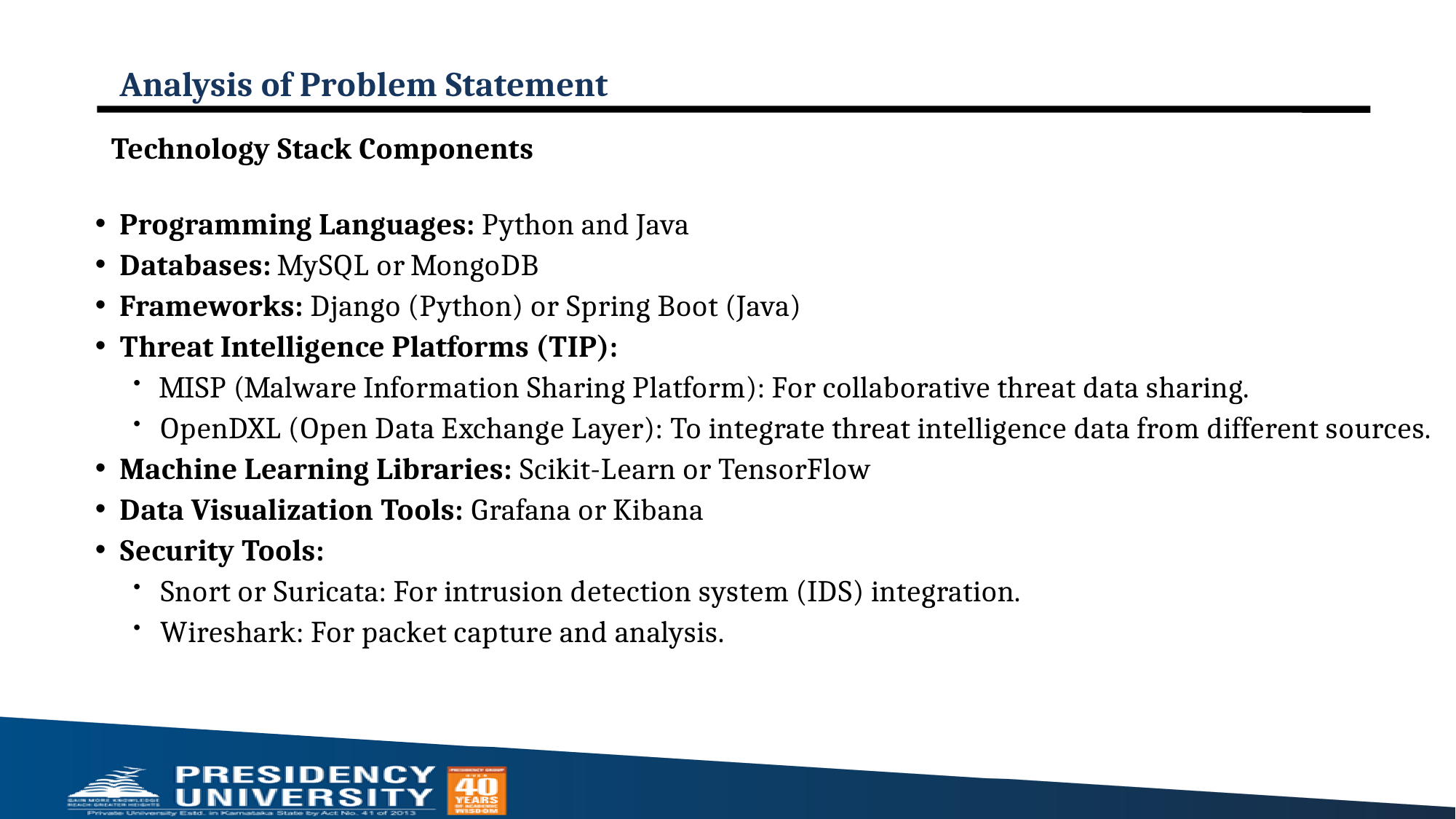

# Analysis of Problem Statement
Technology Stack Components

Programming Languages: Python and Java
Databases: MySQL or MongoDB
Frameworks: Django (Python) or Spring Boot (Java)
Threat Intelligence Platforms (TIP):
MISP (Malware Information Sharing Platform): For collaborative threat data sharing.
OpenDXL (Open Data Exchange Layer): To integrate threat intelligence data from different sources.
Machine Learning Libraries: Scikit-Learn or TensorFlow
Data Visualization Tools: Grafana or Kibana
Security Tools:
Snort or Suricata: For intrusion detection system (IDS) integration.
Wireshark: For packet capture and analysis.